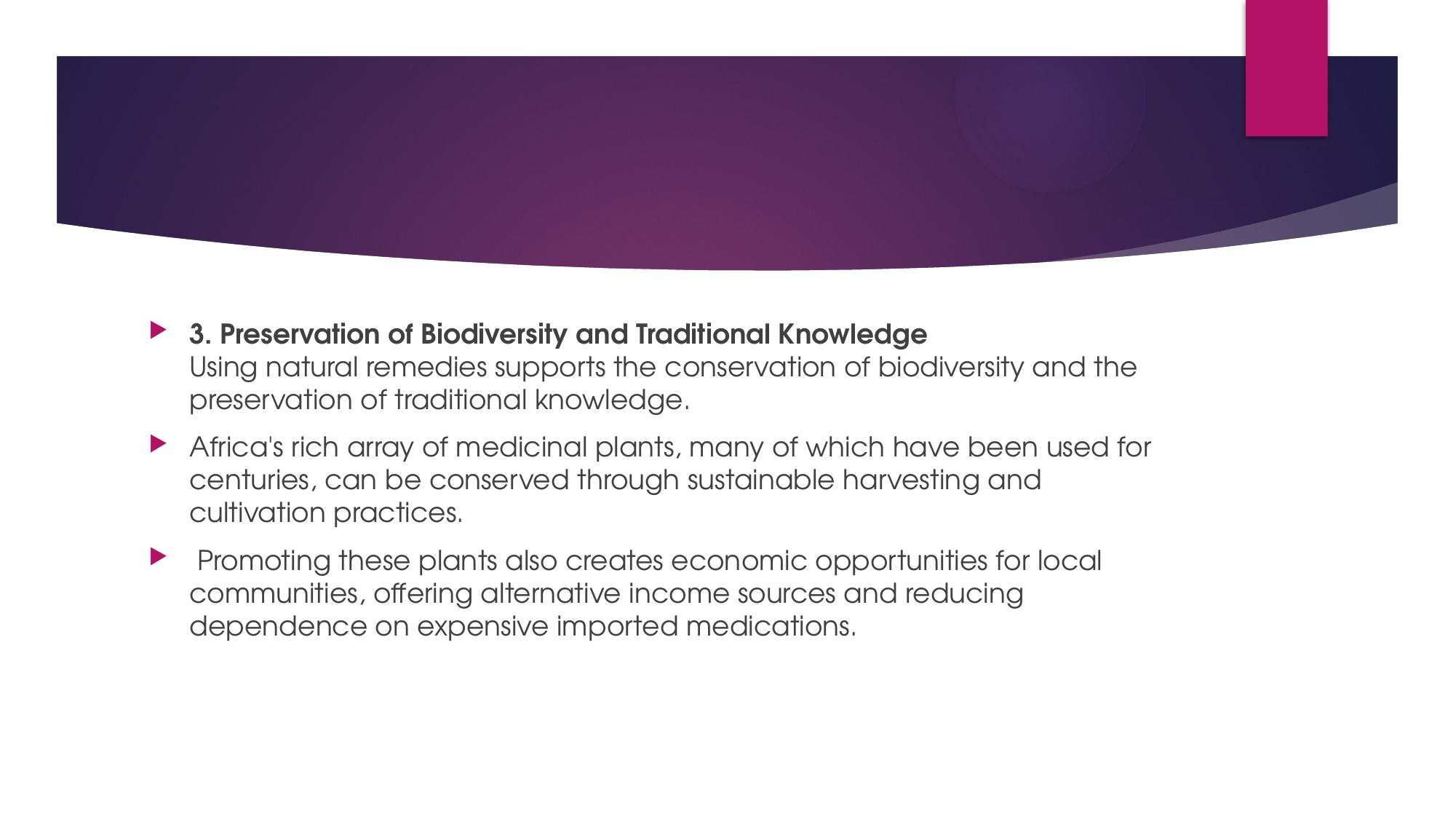

3. Preservation of Biodiversity and Traditional Knowledge
Using natural remedies supports the conservation of biodiversity and the preservation of traditional knowledge.
Africa's rich array of medicinal plants, many of which have been used for centuries, can be conserved through sustainable harvesting and cultivation practices.
 Promoting these plants also creates economic opportunities for local communities, offering alternative income sources and reducing dependence on expensive imported medications.